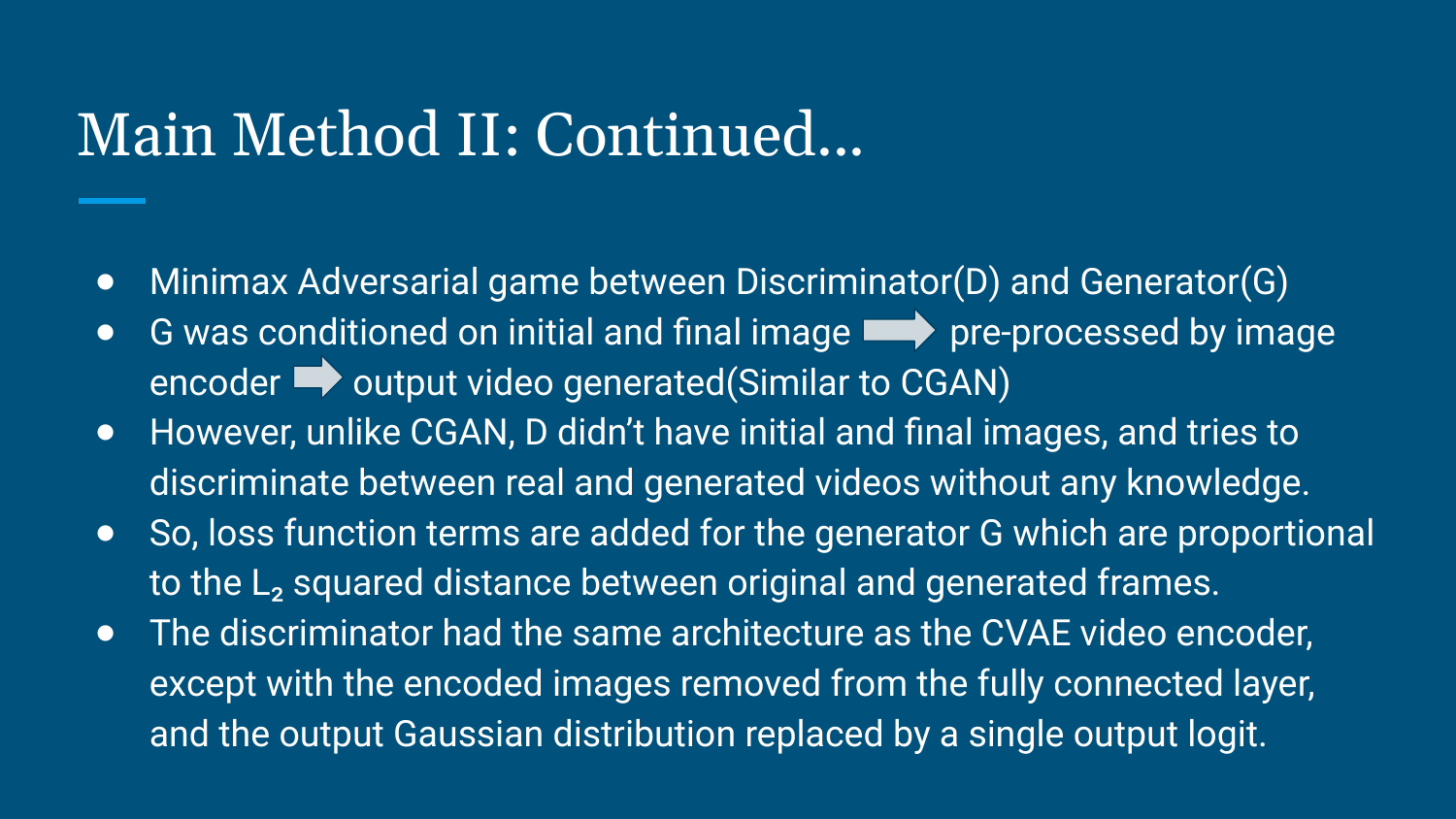

# Main Method II: Continued...
Minimax Adversarial game between Discriminator(D) and Generator(G)
G was conditioned on initial and final image           pre-processed by image encoder        output video generated(Similar to CGAN)
However, unlike CGAN, D didn’t have initial and final images, and tries to discriminate between real and generated videos without any knowledge.
So, loss function terms are added for the generator G which are proportional to the L₂ squared distance between original and generated frames.
The discriminator had the same architecture as the CVAE video encoder, except with the encoded images removed from the fully connected layer, and the output Gaussian distribution replaced by a single output logit.